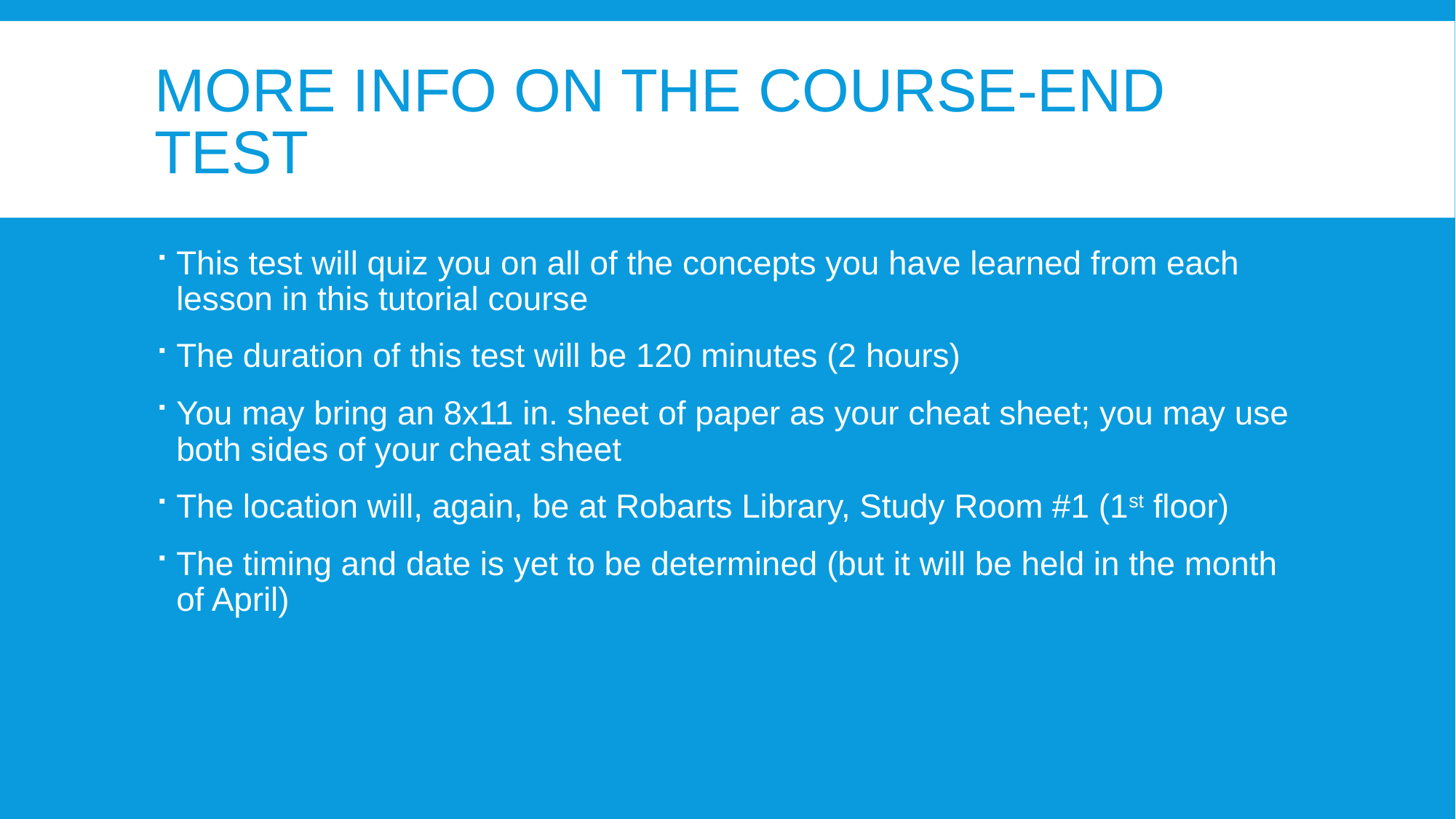

# More info on The Course-End Test
This test will quiz you on all of the concepts you have learned from each lesson in this tutorial course
The duration of this test will be 120 minutes (2 hours)
You may bring an 8x11 in. sheet of paper as your cheat sheet; you may use both sides of your cheat sheet
The location will, again, be at Robarts Library, Study Room #1 (1st floor)
The timing and date is yet to be determined (but it will be held in the month of April)